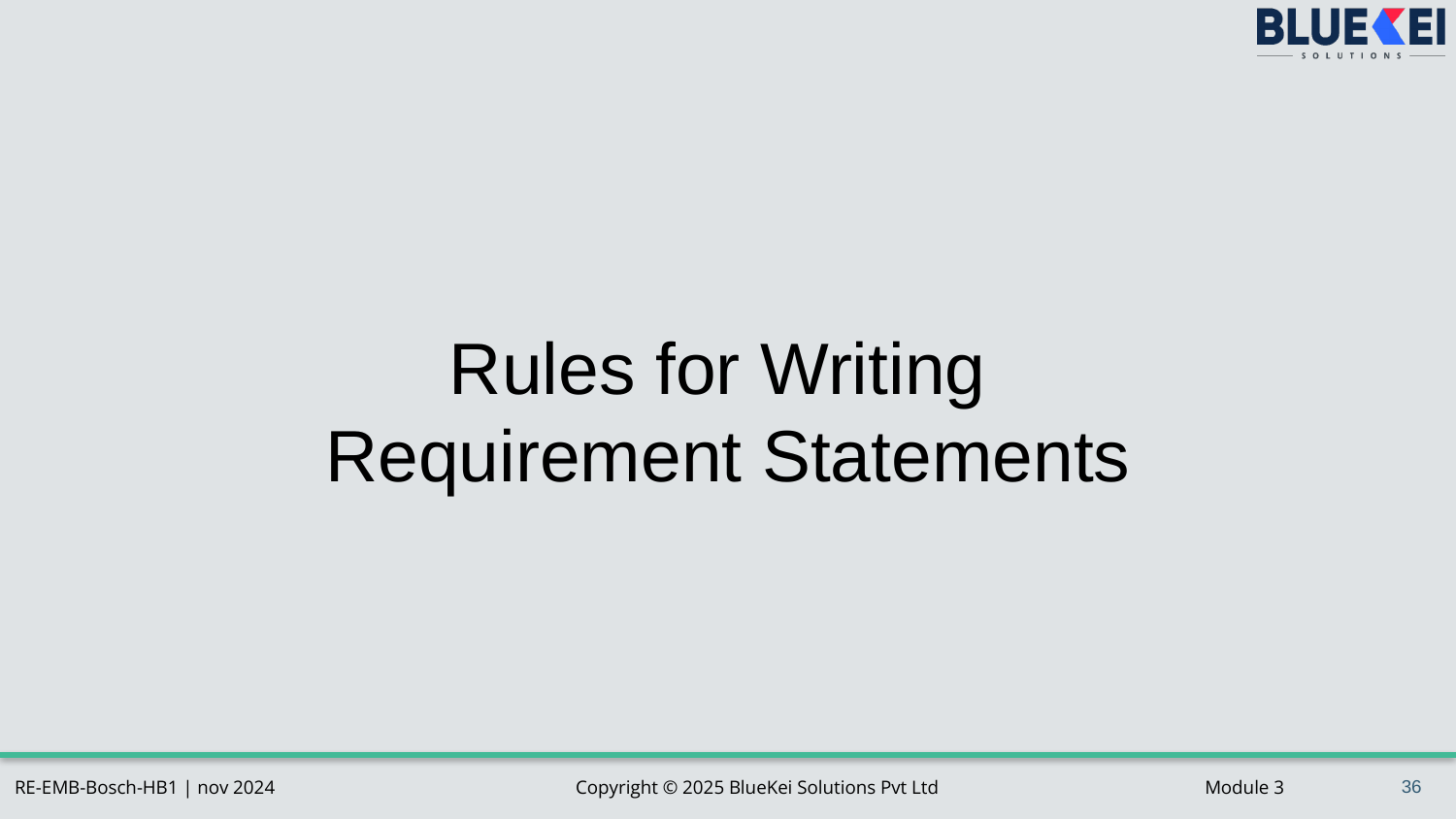

# Rules for Writing Requirement Statements
36